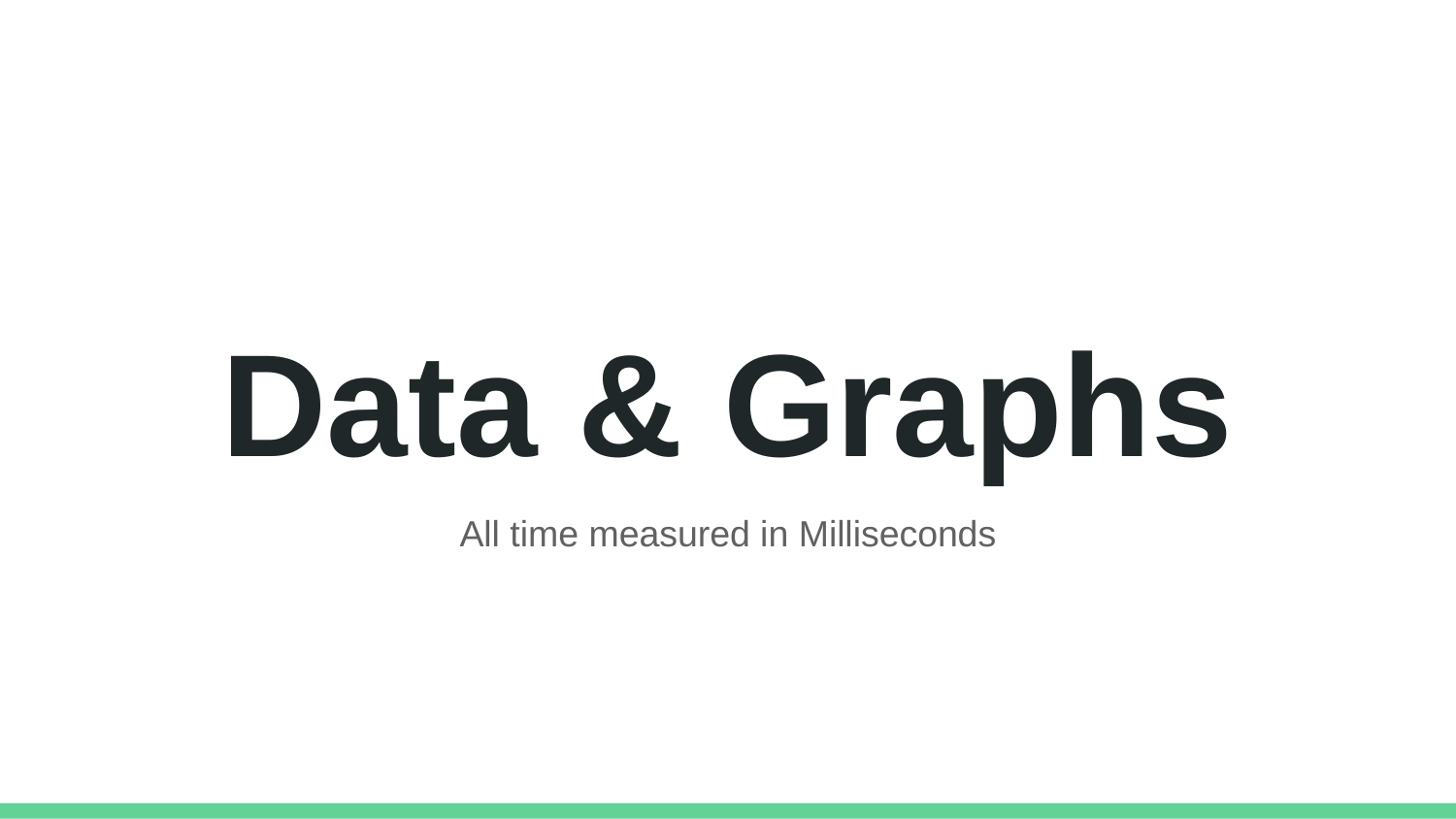

# Data & Graphs
All time measured in Milliseconds